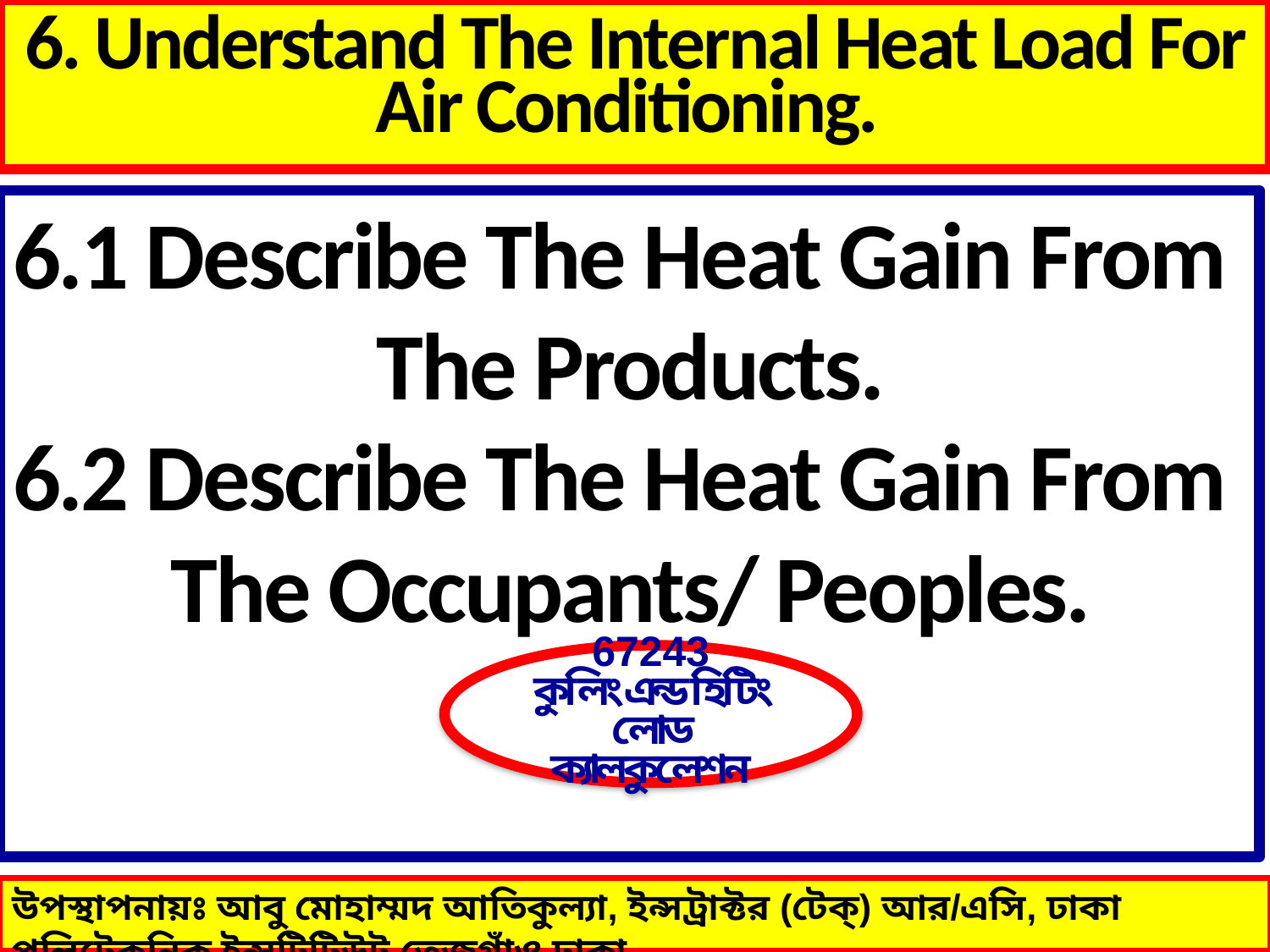

# 6. Understand The Internal Heat Load For Air Conditioning.
6.1 Describe The Heat Gain From
 The Products.
6.2 Describe The Heat Gain From
 The Occupants/ Peoples.
67243
কুলিং এন্ড হিটিং লোড ক্যালকুলেশন
উপস্থাপনায়ঃ আবু মোহাম্মদ আতিকুল্যা, ইন্সট্রাক্টর (টেক্) আর/এসি, ঢাকা পলিটেকনিক ইন্সটিটিউট,তেজগাঁও,ঢাকা